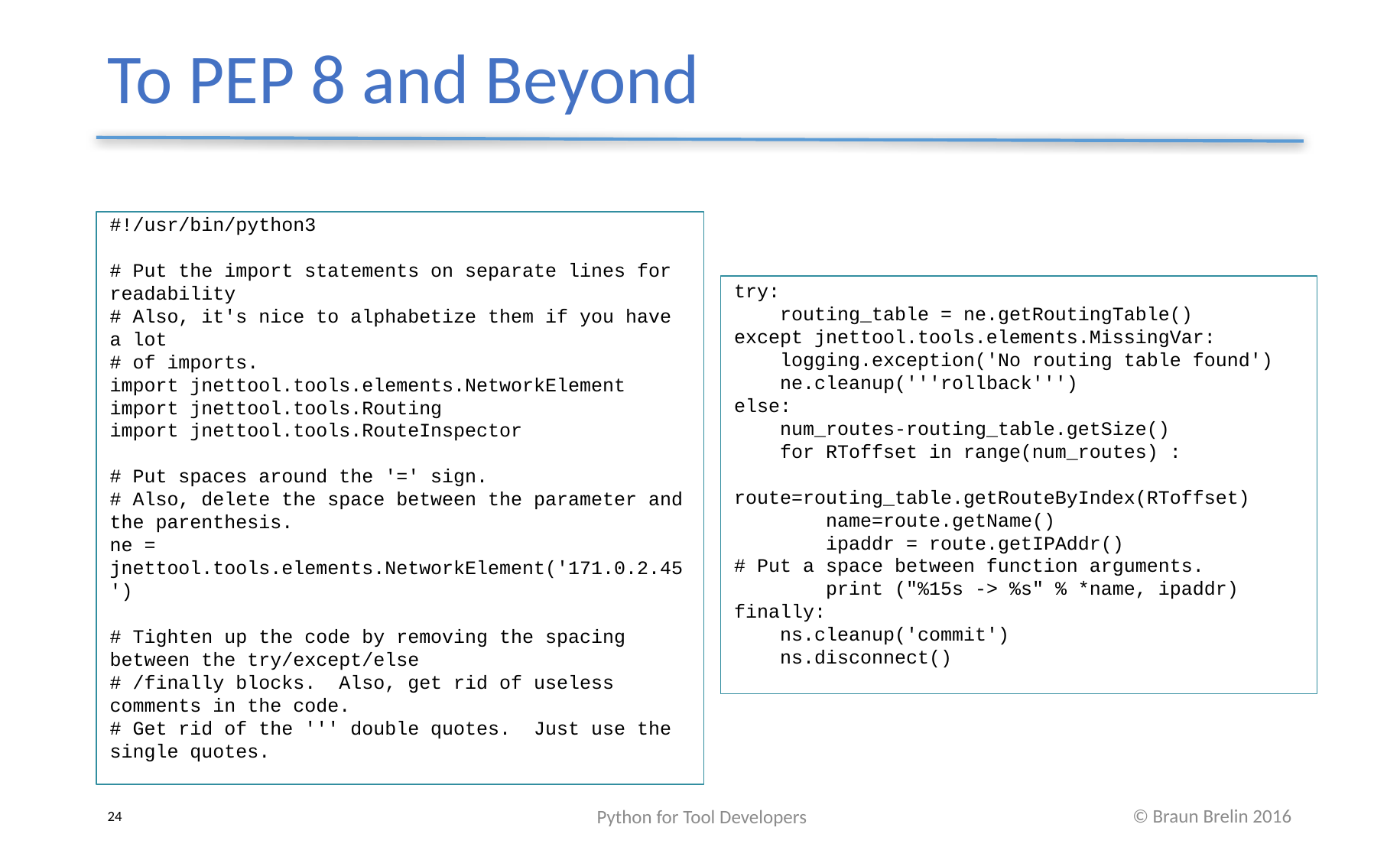

# To PEP 8 and Beyond
#!/usr/bin/python3

# Put the import statements on separate lines for readability
# Also, it's nice to alphabetize them if you have a lot
# of imports.
import jnettool.tools.elements.NetworkElement
import jnettool.tools.Routing
import jnettool.tools.RouteInspector

# Put spaces around the '=' sign.
# Also, delete the space between the parameter and the parenthesis.
ne = jnettool.tools.elements.NetworkElement('171.0.2.45')

# Tighten up the code by removing the spacing between the try/except/else
# /finally blocks.  Also, get rid of useless comments in the code.
# Get rid of the ''' double quotes.  Just use the single quotes.

try:
    routing_table = ne.getRoutingTable()
except jnettool.tools.elements.MissingVar:
    logging.exception('No routing table found')
    ne.cleanup('''rollback''')
else:
    num_routes-routing_table.getSize()
    for RToffset in range(num_routes) :
        route=routing_table.getRouteByIndex(RToffset)
        name=route.getName()
        ipaddr = route.getIPAddr()
# Put a space between function arguments.
        print ("%15s -> %s" % *name, ipaddr)
finally:
    ns.cleanup('commit')
    ns.disconnect()

Python for Tool Developers
24